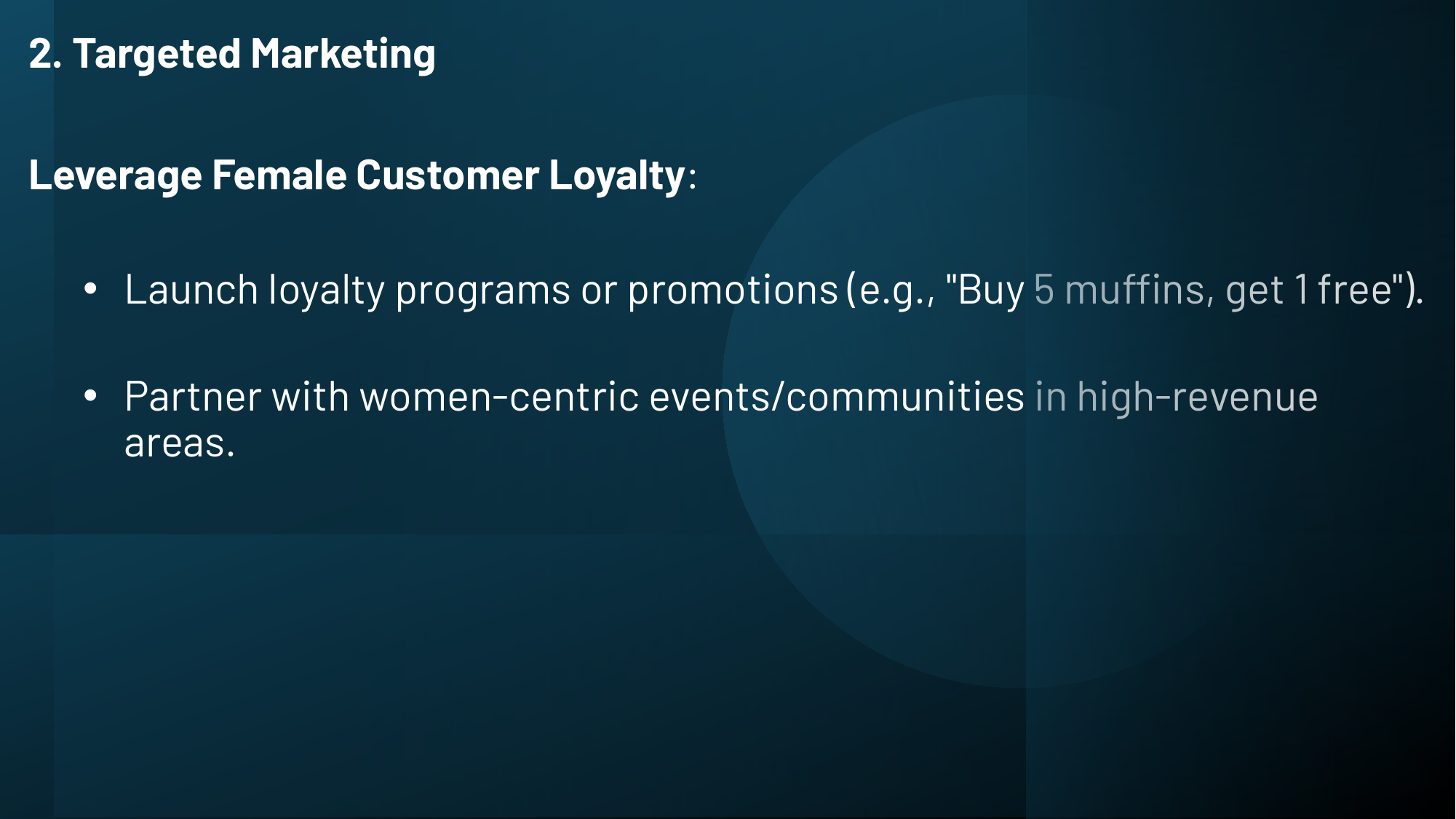

2. Targeted Marketing

Leverage Female Customer Loyalty:

Launch loyalty programs or promotions (e.g., "Buy 5 muffins, get 1 free").

Partner with women-centric events/communities in high-revenue areas.